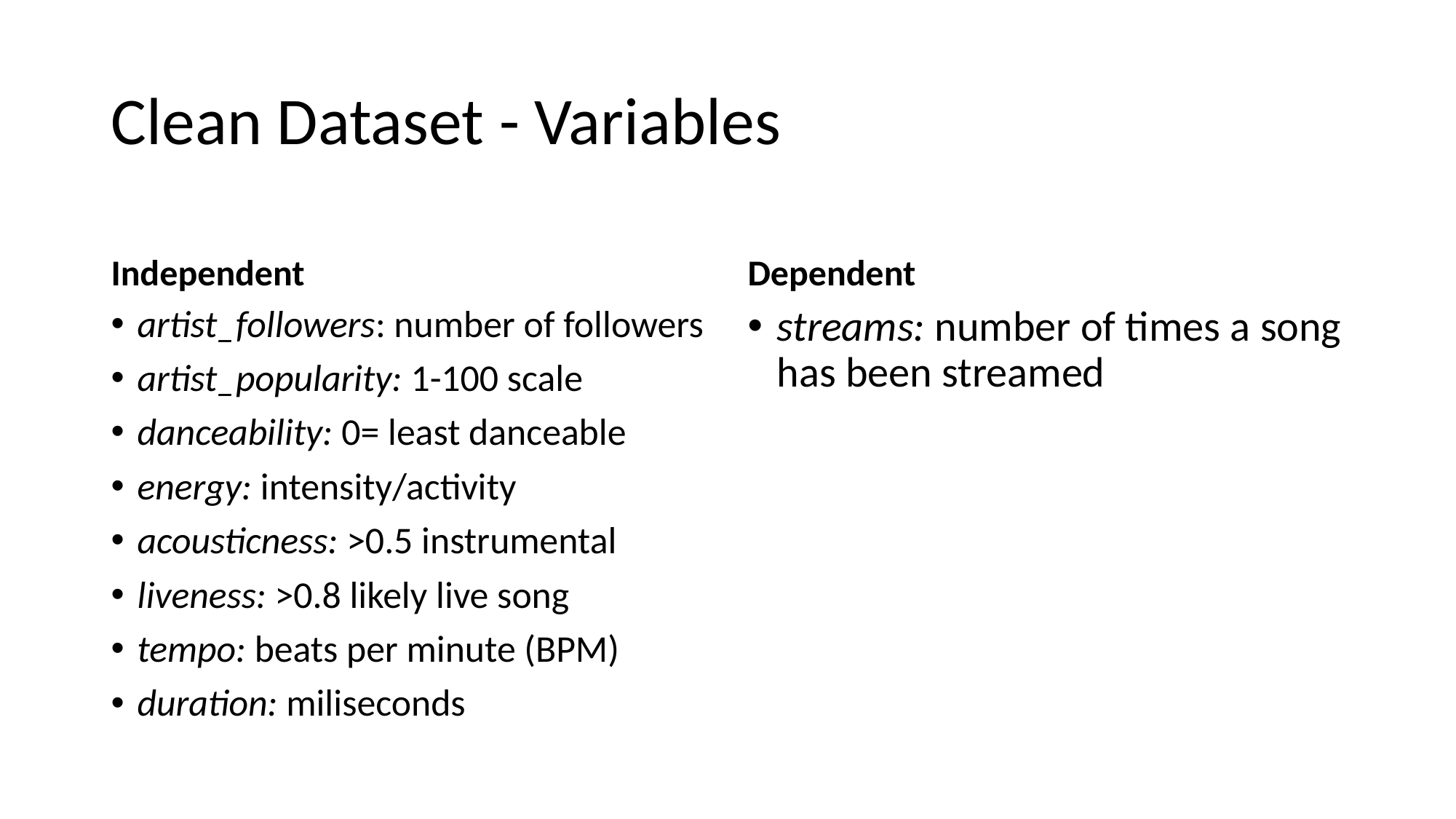

# Clean Dataset - Variables
Independent
Dependent
artist_followers: number of followers
artist_popularity: 1-100 scale
danceability: 0= least danceable
energy: intensity/activity
acousticness: >0.5 instrumental
liveness: >0.8 likely live song
tempo: beats per minute (BPM)
duration: miliseconds

streams: number of times a song has been streamed